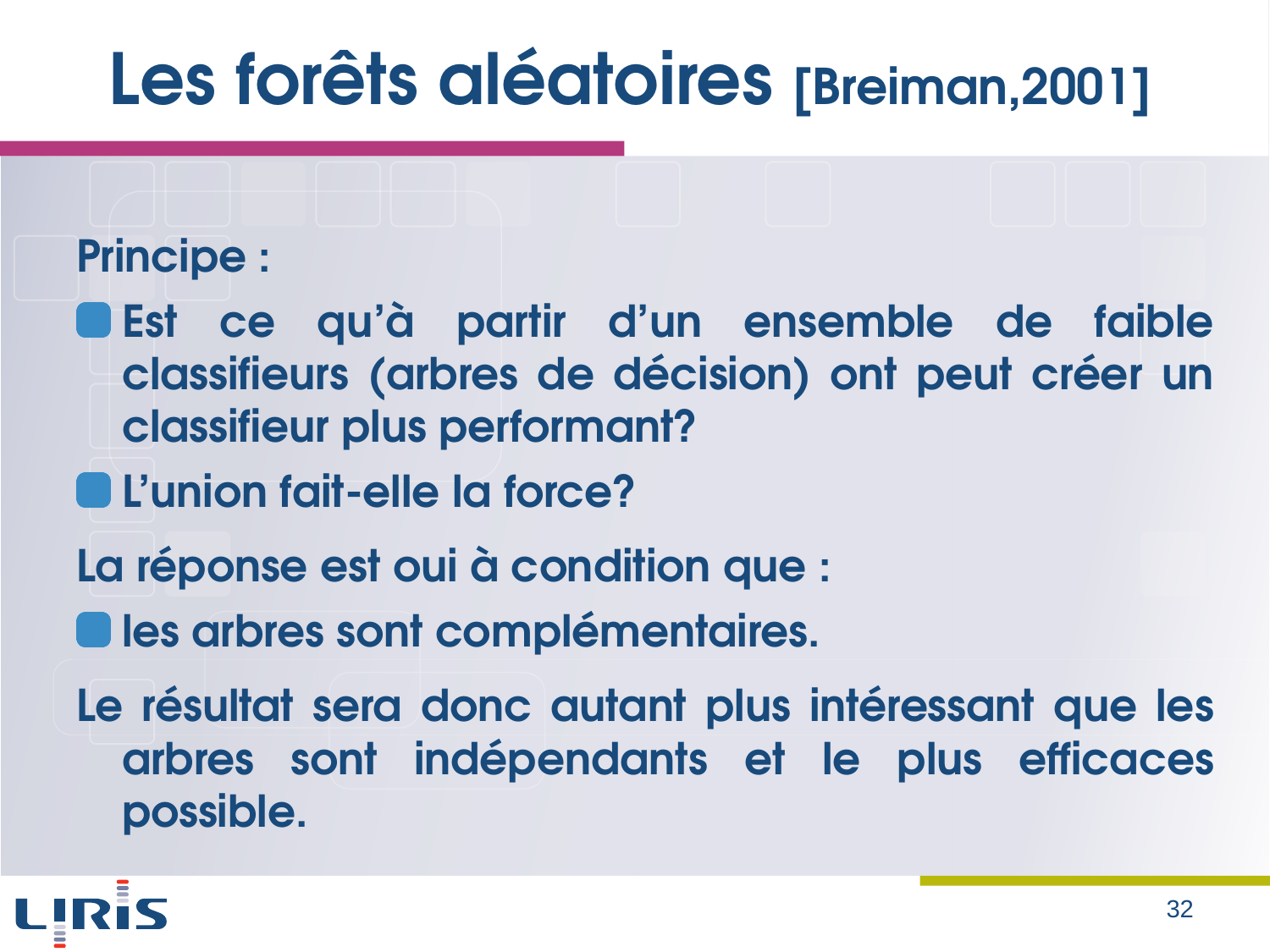

# Les forêts aléatoires [Breiman,2001]
Principe :
Est ce qu’à partir d’un ensemble de faible classifieurs (arbres de décision) ont peut créer un classifieur plus performant?
L’union fait-elle la force?
La réponse est oui à condition que :
les arbres sont complémentaires.
Le résultat sera donc autant plus intéressant que les arbres sont indépendants et le plus efficaces possible.

32